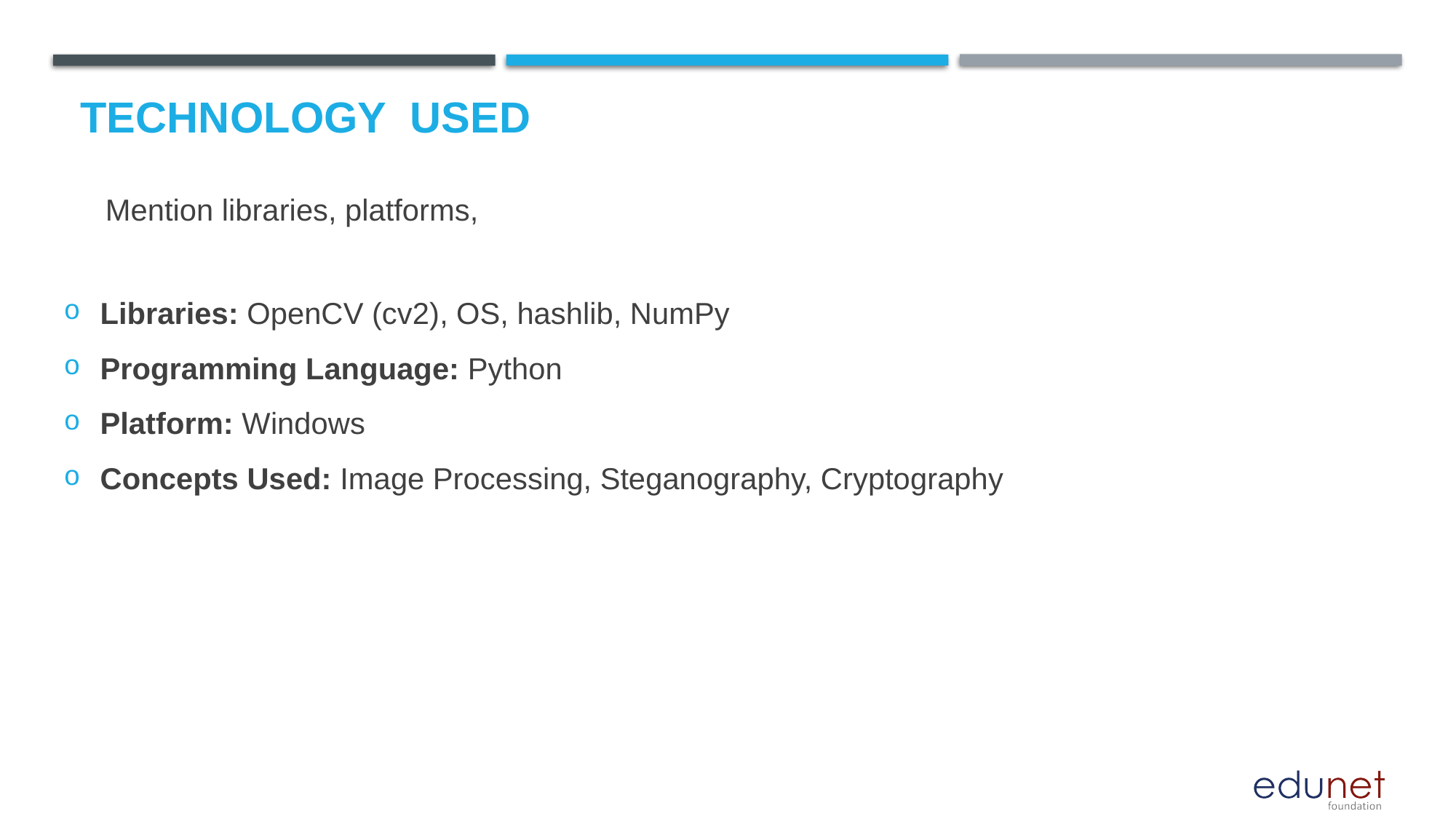

# Technology  used
     Mention libraries, platforms,

Libraries: OpenCV (cv2), OS, hashlib, NumPy
Programming Language: Python
Platform: Windows
Concepts Used: Image Processing, Steganography, Cryptography